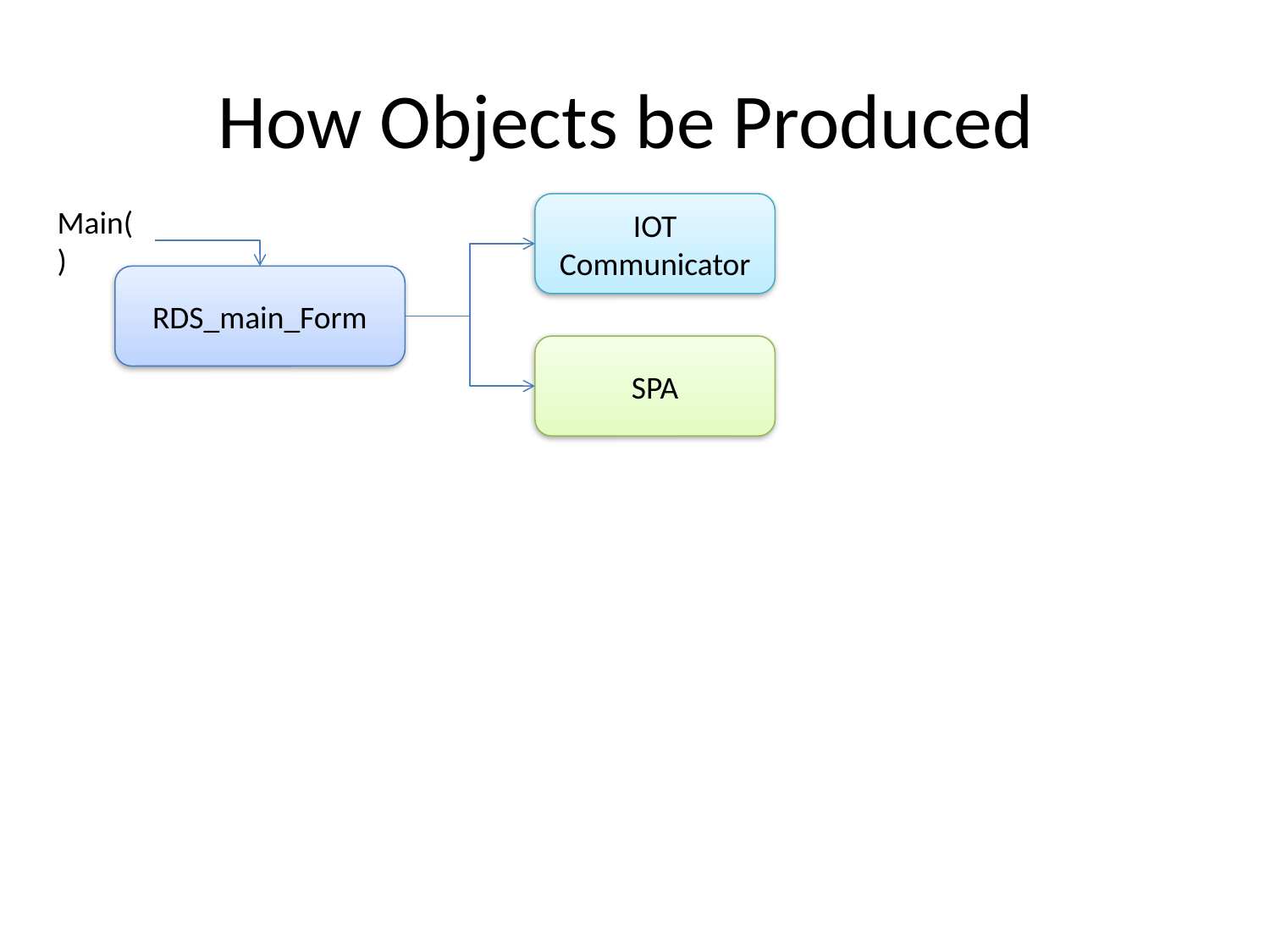

# How Objects be Produced
IOT
Communicator
Main()
RDS_main_Form
SPA